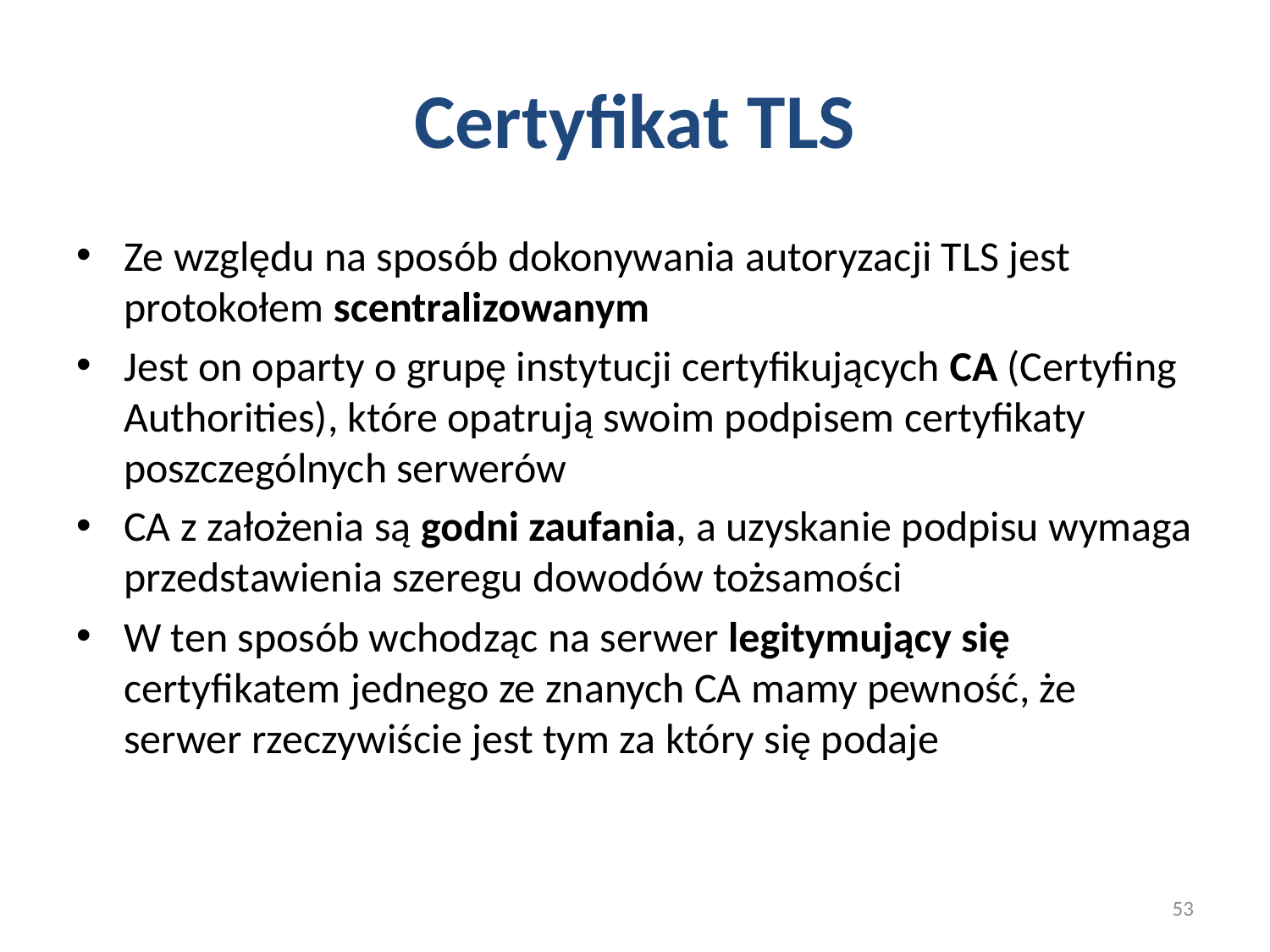

# Certyfikat TLS
Ze względu na sposób dokonywania autoryzacji TLS jest protokołem scentralizowanym
Jest on oparty o grupę instytucji certyfikujących CA (Certyfing Authorities), które opatrują swoim podpisem certyfikaty poszczególnych serwerów
CA z założenia są godni zaufania, a uzyskanie podpisu wymaga przedstawienia szeregu dowodów tożsamości
W ten sposób wchodząc na serwer legitymujący się certyfikatem jednego ze znanych CA mamy pewność, że serwer rzeczywiście jest tym za który się podaje
53